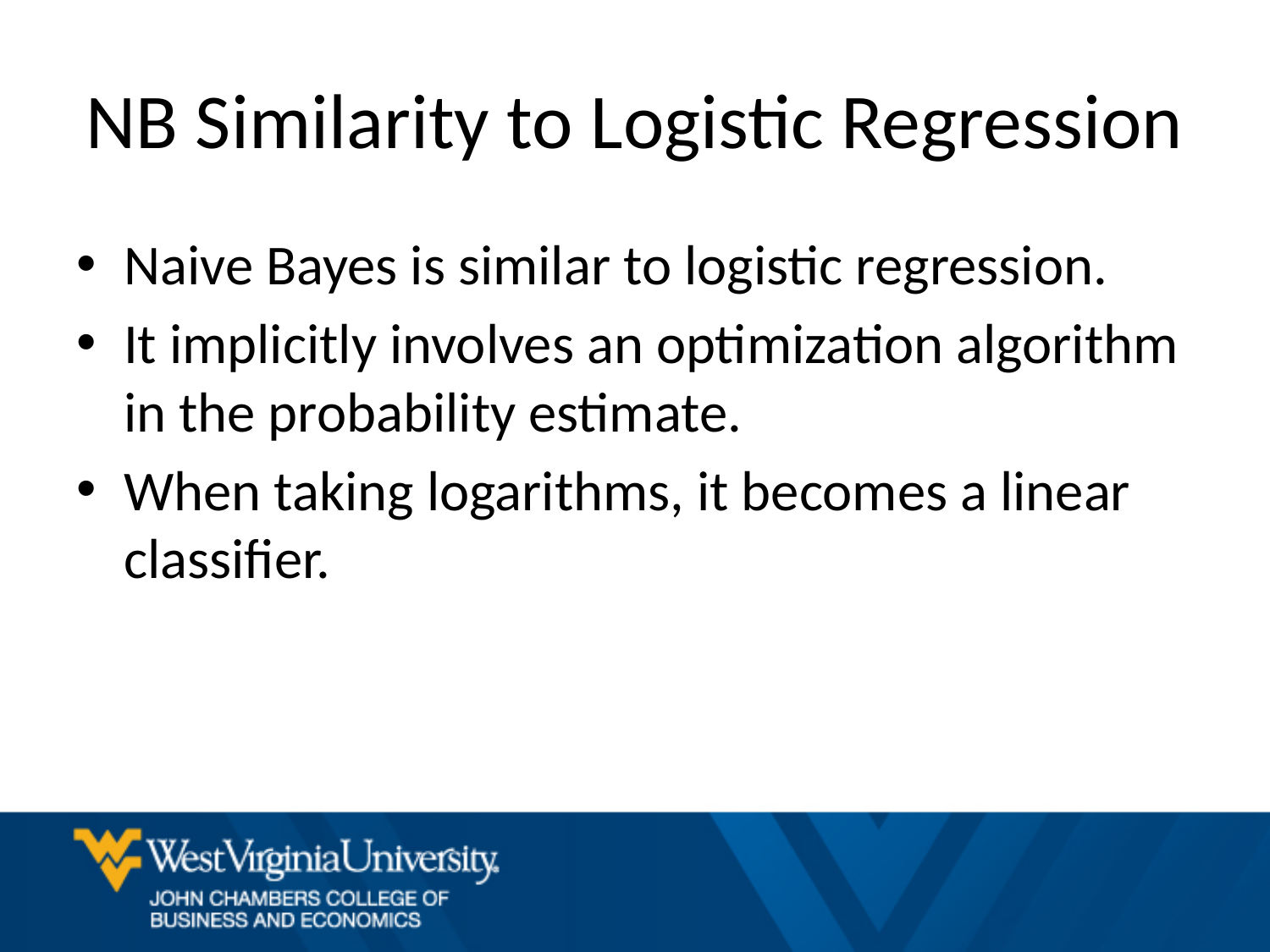

# NB Similarity to Logistic Regression
Naive Bayes is similar to logistic regression.
It implicitly involves an optimization algorithm in the probability estimate.
When taking logarithms, it becomes a linear classifier.